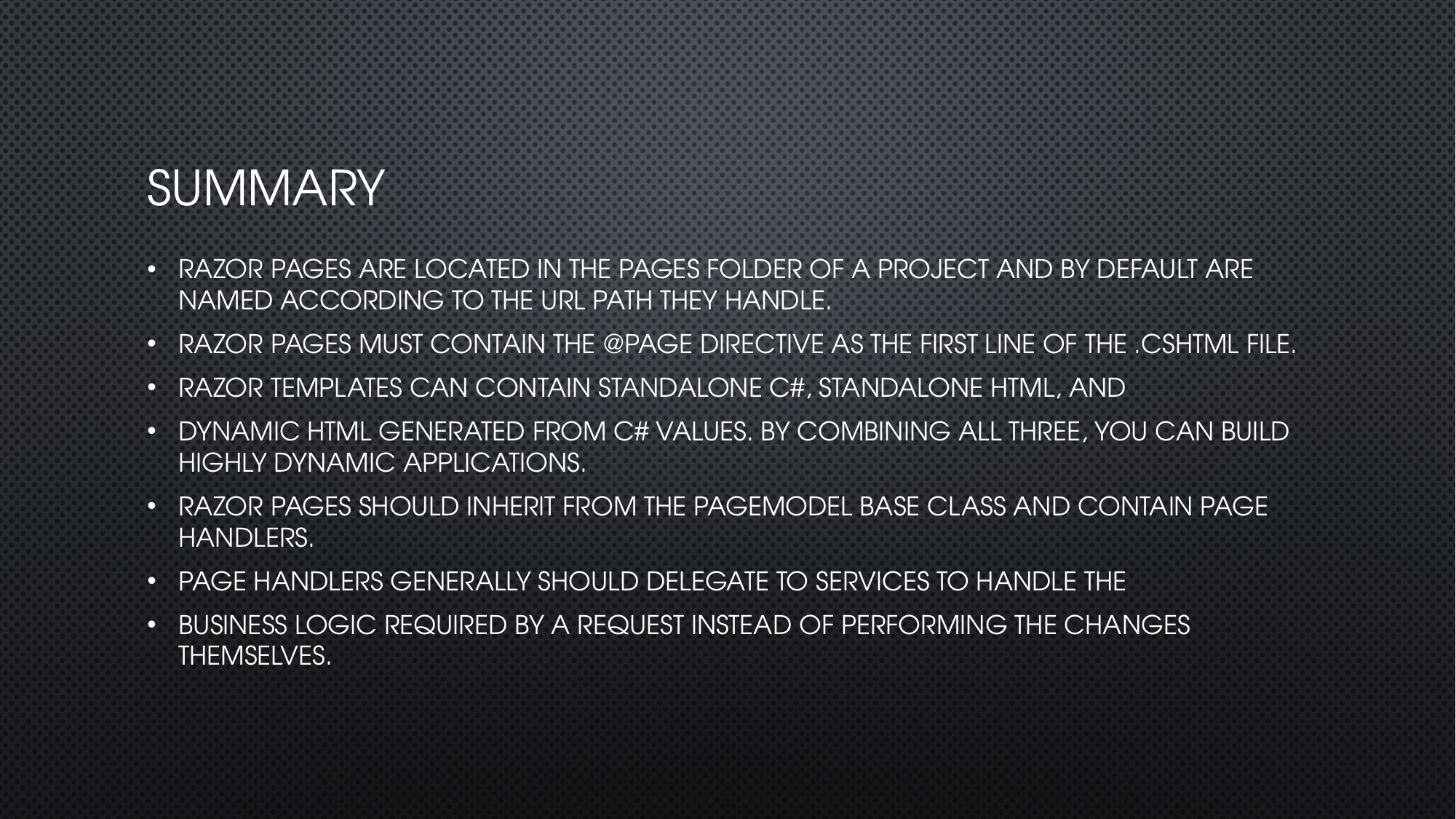

# Summary
Razor Pages are located in the Pages folder of a project and by default are named according to the URL path they handle.
Razor Pages must contain the @page directive as the first line of the .cshtml file.
Razor templates can contain standalone C#, standalone HTML, and
dynamic HTML generated from C# values. By combining all three, you can build highly dynamic applications.
Razor Pages should inherit from the PageModel base class and contain page handlers.
Page handlers generally should delegate to services to handle the
business logic required by a request instead of performing the changes themselves.